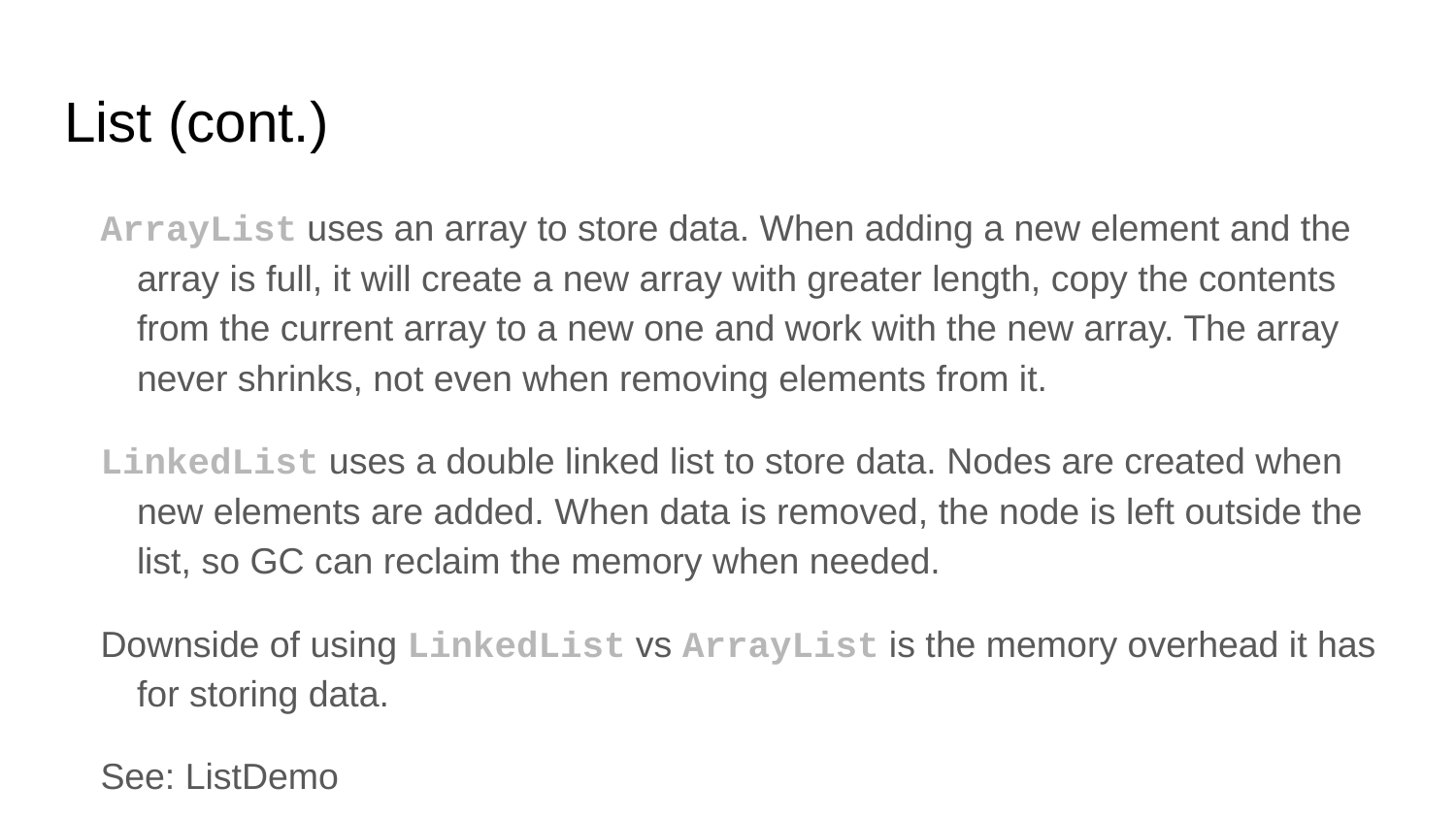

# List (cont.)
ArrayList uses an array to store data. When adding a new element and the array is full, it will create a new array with greater length, copy the contents from the current array to a new one and work with the new array. The array never shrinks, not even when removing elements from it.
LinkedList uses a double linked list to store data. Nodes are created when new elements are added. When data is removed, the node is left outside the list, so GC can reclaim the memory when needed.
Downside of using LinkedList vs ArrayList is the memory overhead it has for storing data.
See: ListDemo